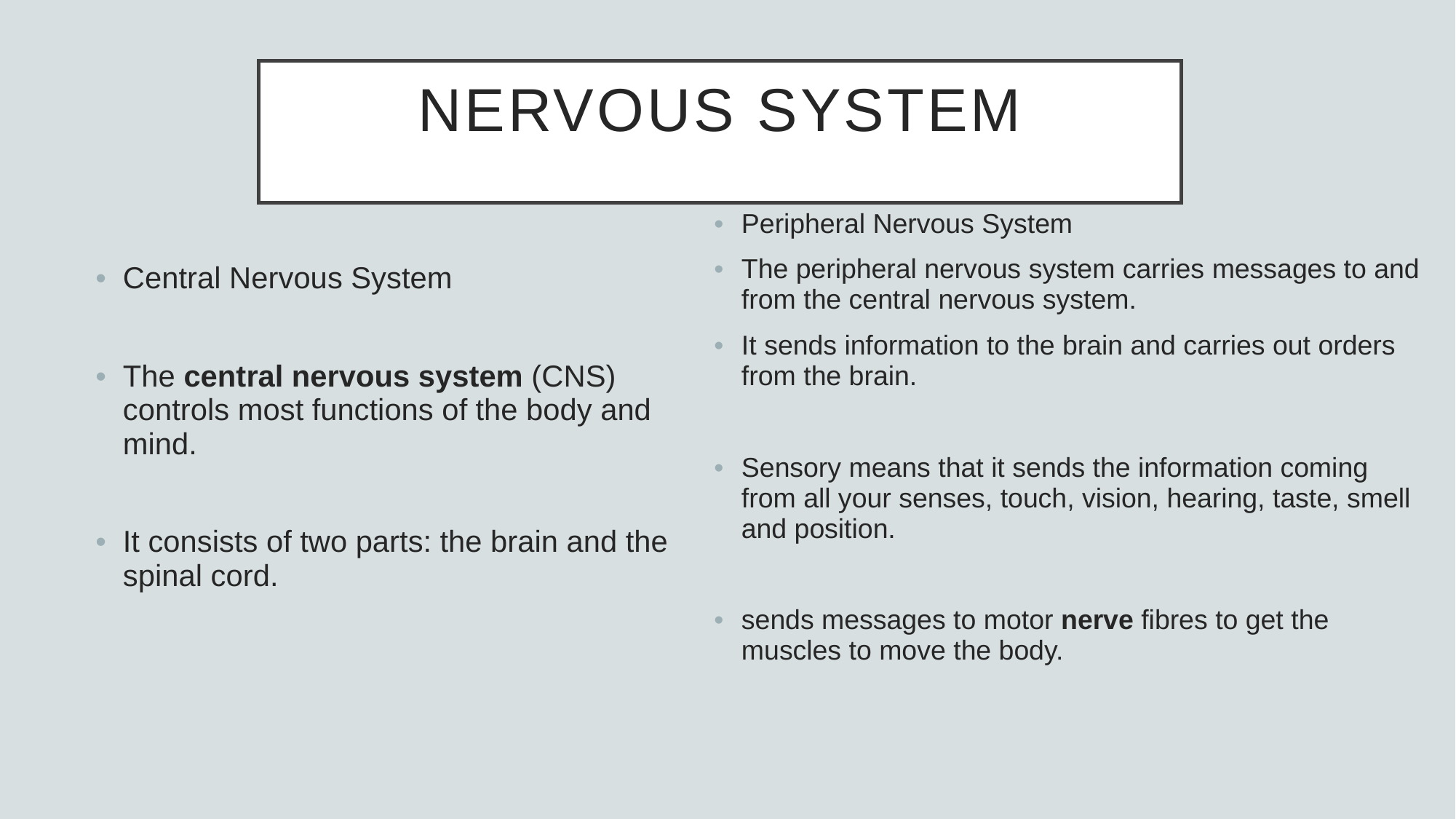

# NERVOUS SYSTEM
Peripheral Nervous System
The peripheral nervous system carries messages to and from the central nervous system.
It sends information to the brain and carries out orders from the brain.

Sensory means that it sends the information coming from all your senses, touch, vision, hearing, taste, smell and position.

sends messages to motor nerve fibres to get the muscles to move the body.
Central Nervous System

The central nervous system (CNS) controls most functions of the body and mind.

It consists of two parts: the brain and the spinal cord.